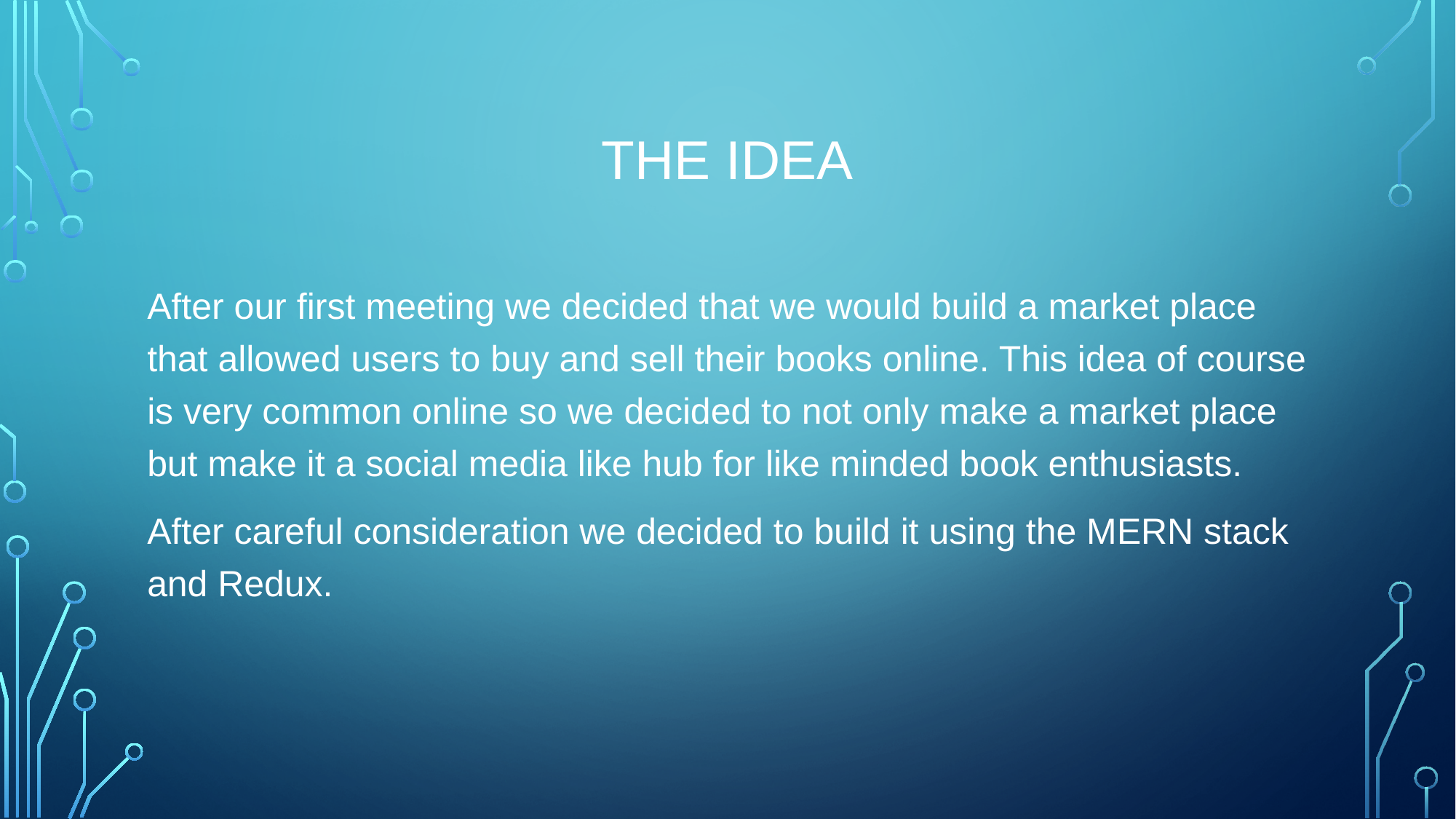

# The idea
After our first meeting we decided that we would build a market place that allowed users to buy and sell their books online. This idea of course is very common online so we decided to not only make a market place but make it a social media like hub for like minded book enthusiasts.
After careful consideration we decided to build it using the MERN stack and Redux.